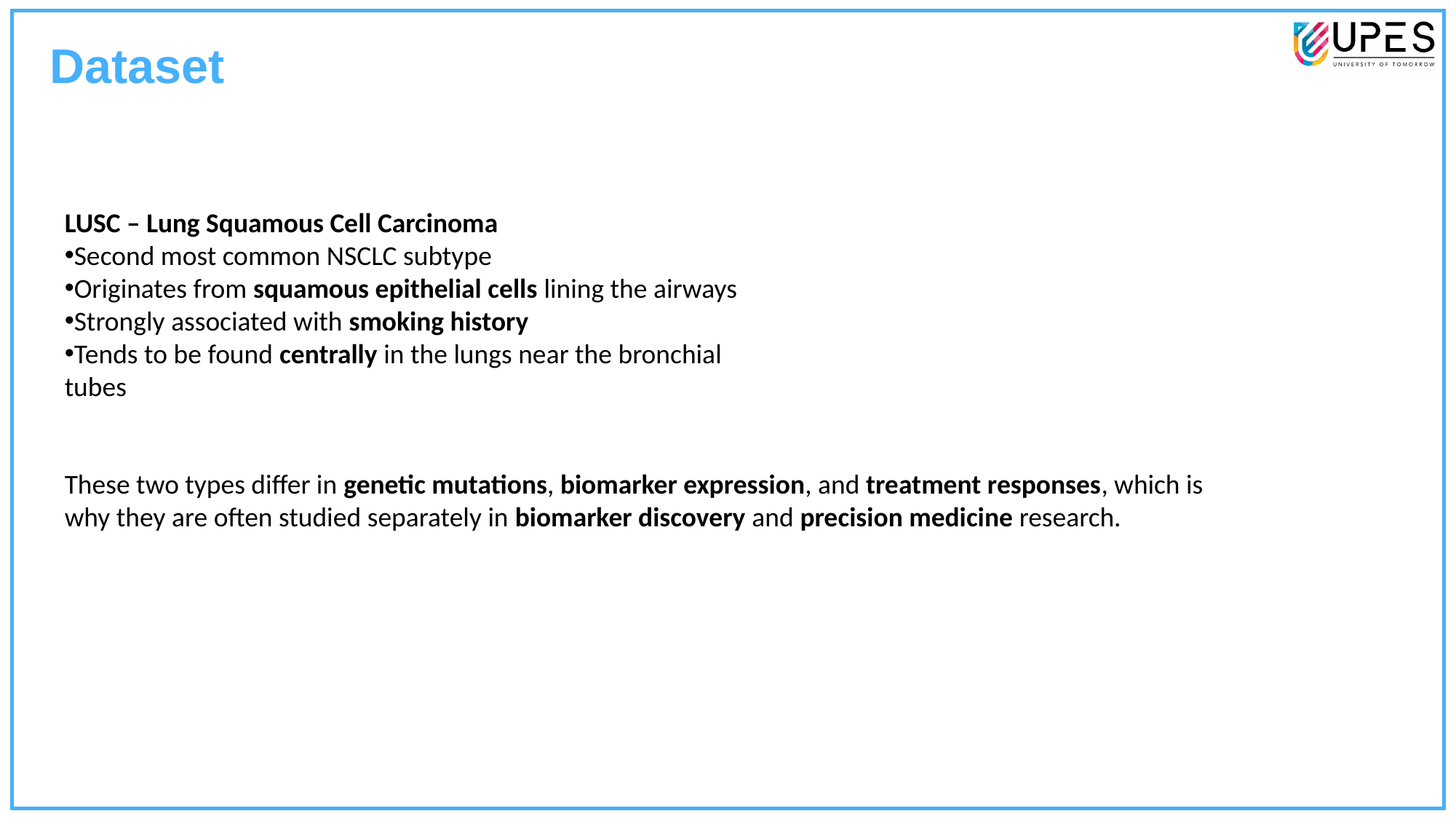

Dataset
LUSC – Lung Squamous Cell Carcinoma
Second most common NSCLC subtype
Originates from squamous epithelial cells lining the airways
Strongly associated with smoking history
Tends to be found centrally in the lungs near the bronchial tubes
These two types differ in genetic mutations, biomarker expression, and treatment responses, which is why they are often studied separately in biomarker discovery and precision medicine research.